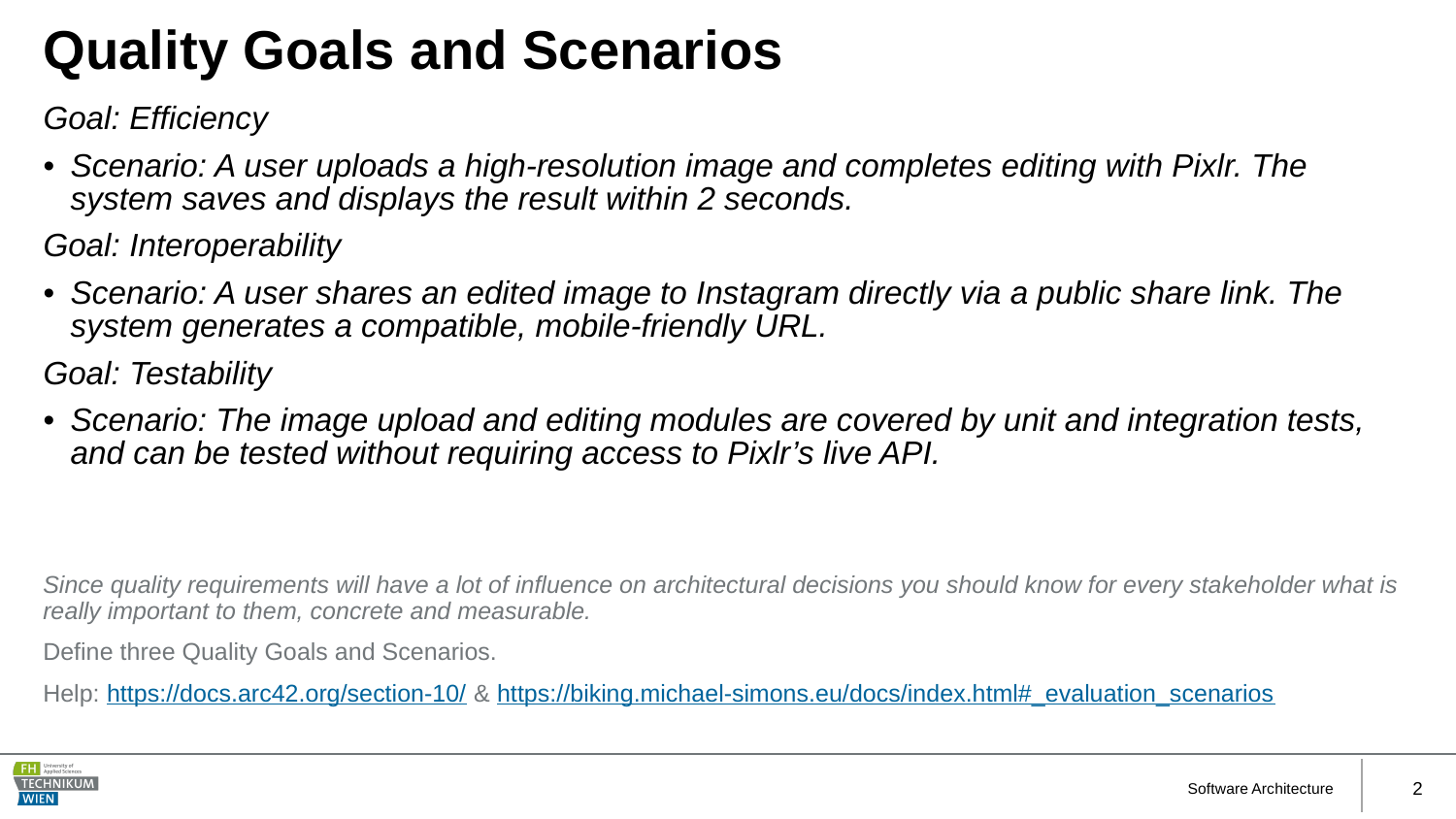

# Quality Goals and Scenarios
Goal: Efficiency
Scenario: A user uploads a high-resolution image and completes editing with Pixlr. The system saves and displays the result within 2 seconds.
Goal: Interoperability
Scenario: A user shares an edited image to Instagram directly via a public share link. The system generates a compatible, mobile-friendly URL.
Goal: Testability
Scenario: The image upload and editing modules are covered by unit and integration tests, and can be tested without requiring access to Pixlr’s live API.
Since quality requirements will have a lot of influence on architectural decisions you should know for every stakeholder what is really important to them, concrete and measurable.
Define three Quality Goals and Scenarios.
Help: https://docs.arc42.org/section-10/ & https://biking.michael-simons.eu/docs/index.html#_evaluation_scenarios
Software Architecture
2